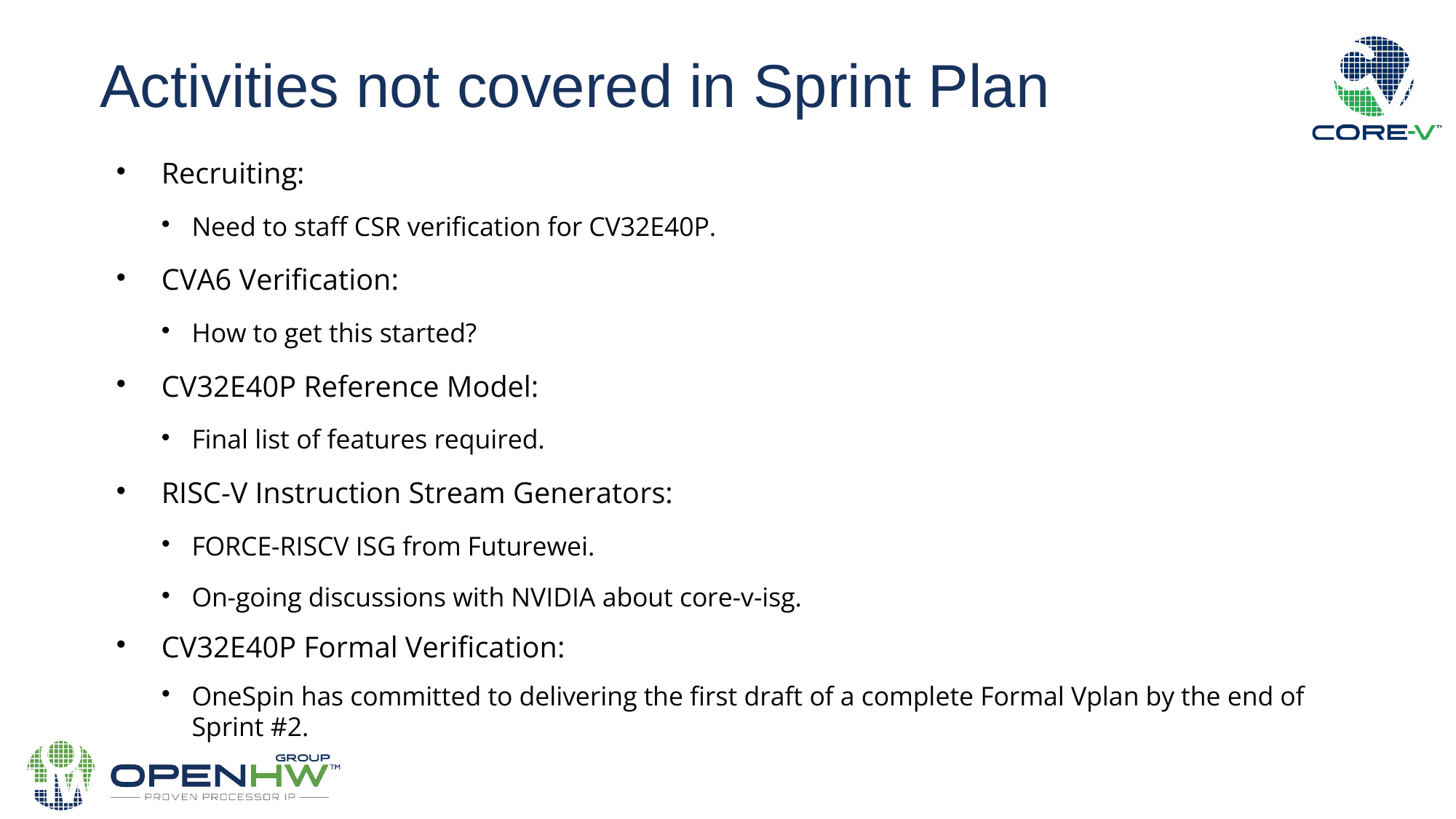

Activities not covered in Sprint Plan
Recruiting:
Need to staff CSR verification for CV32E40P.
CVA6 Verification:
How to get this started?
CV32E40P Reference Model:
Final list of features required.
RISC-V Instruction Stream Generators:
FORCE-RISCV ISG from Futurewei.
On-going discussions with NVIDIA about core-v-isg.
CV32E40P Formal Verification:
OneSpin has committed to delivering the first draft of a complete Formal Vplan by the end of Sprint #2.